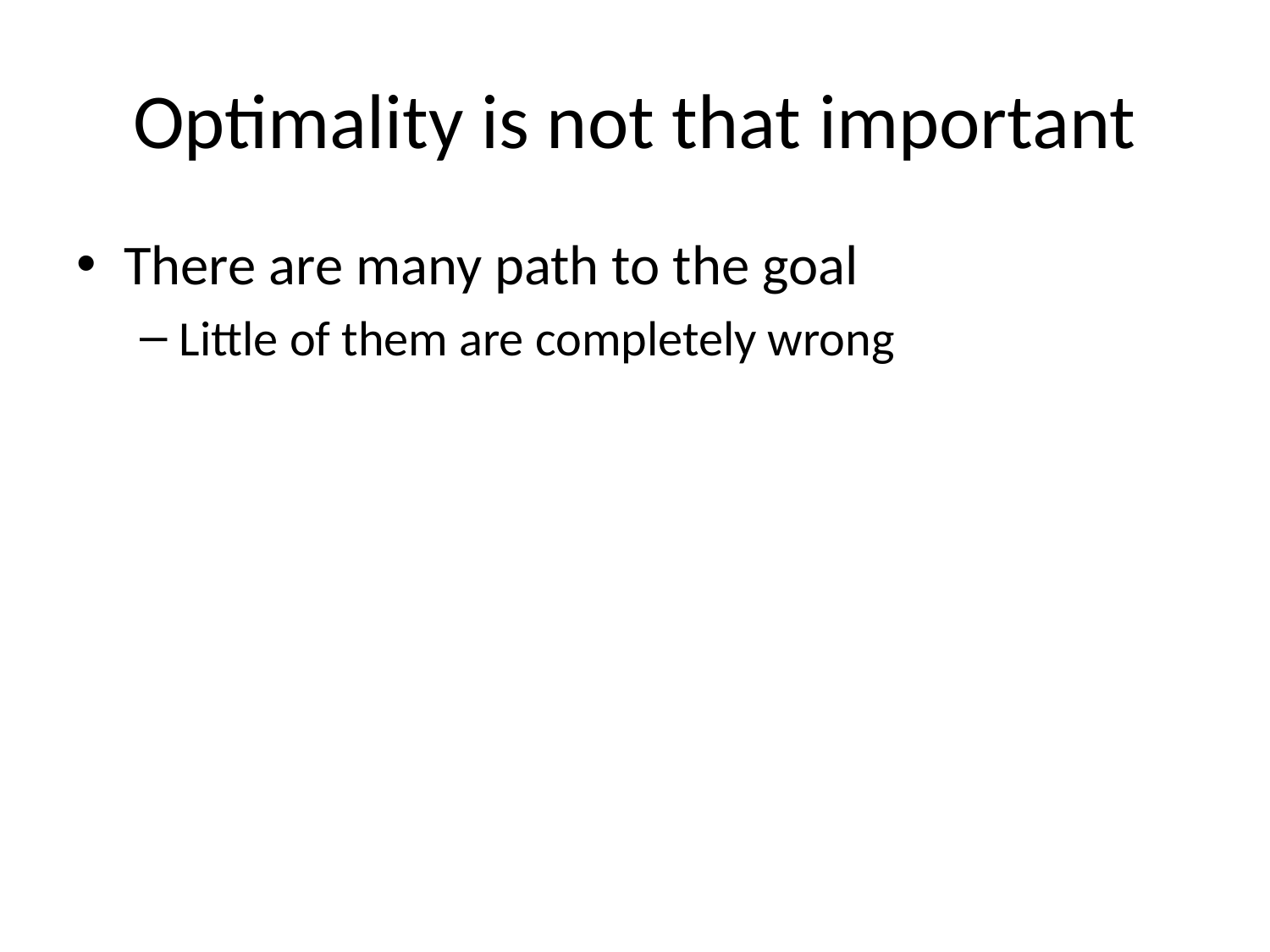

# Optimality is not that important
There are many path to the goal
Little of them are completely wrong